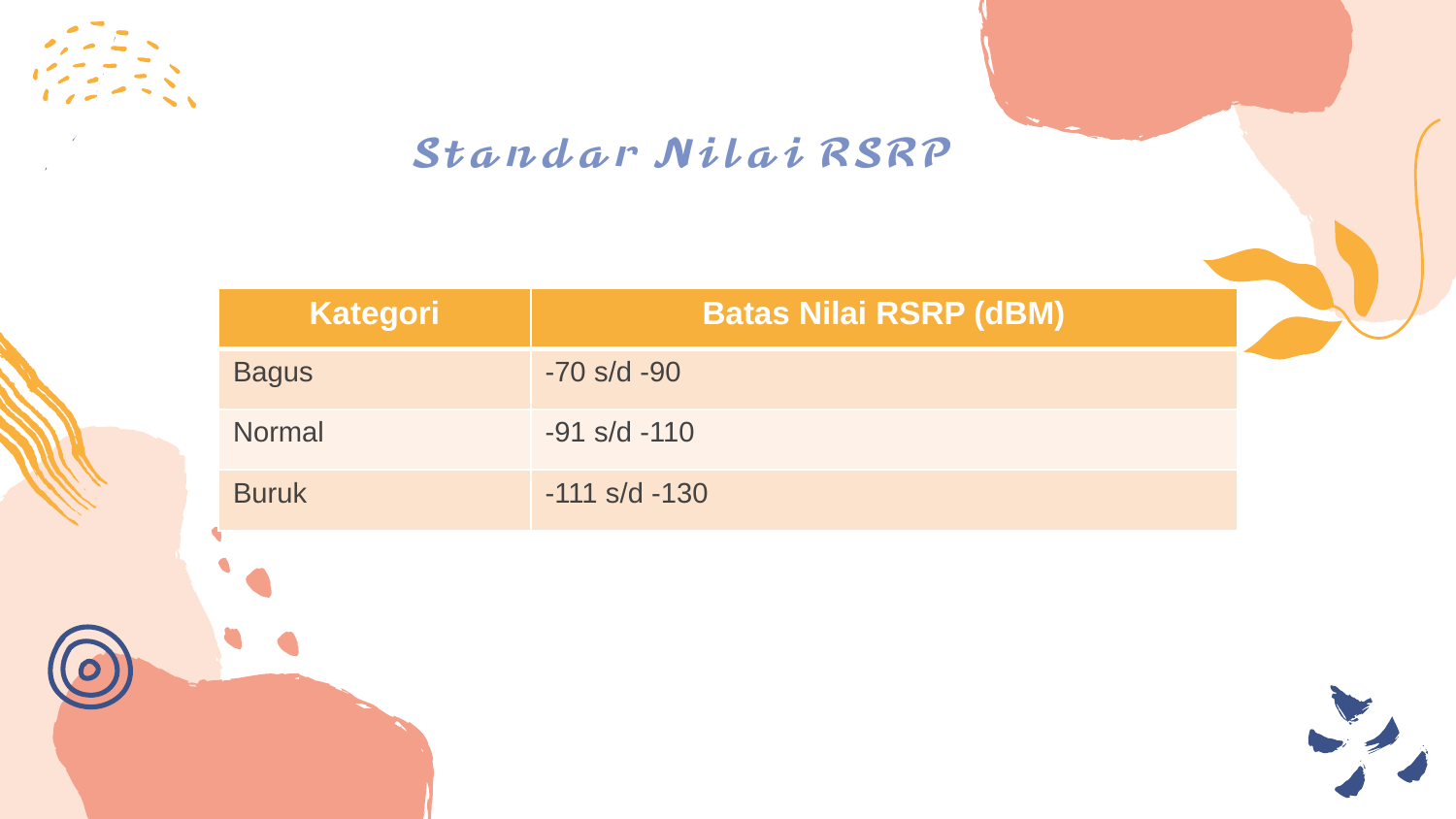

𝓢𝓽𝓪𝓷𝓭𝓪𝓻 𝓝𝓲𝓵𝓪𝓲 𝓡𝓢𝓡𝓟
| Kategori | Batas Nilai RSRP (dBM) |
| --- | --- |
| Bagus | -70 s/d -90 |
| Normal | -91 s/d -110 |
| Buruk | -111 s/d -130 |